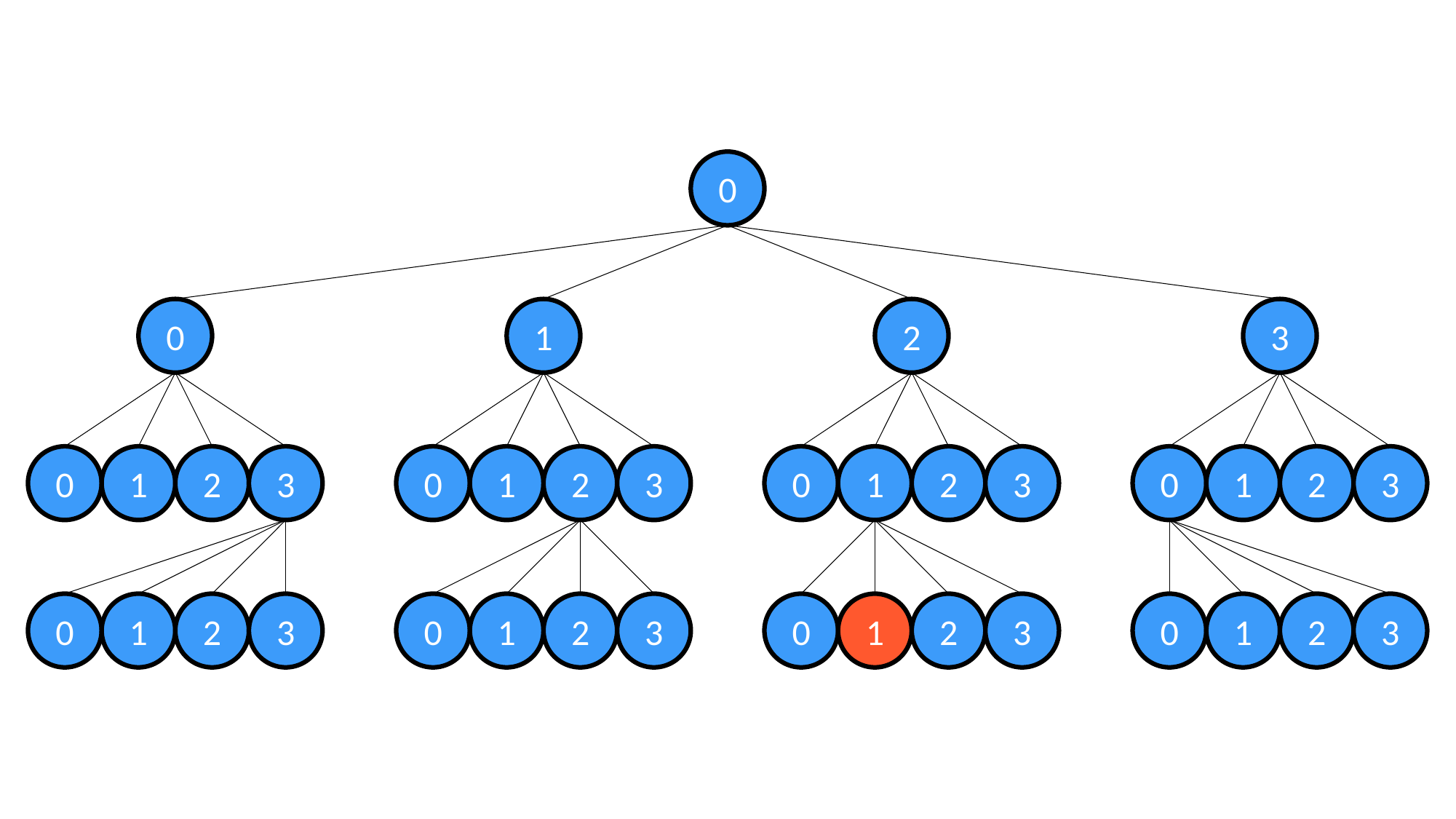

0
0
1
2
3
1
2
3
0
1
2
3
0
1
2
3
0
1
2
3
0
1
2
3
0
1
2
3
0
0
1
2
3
0
1
2
3